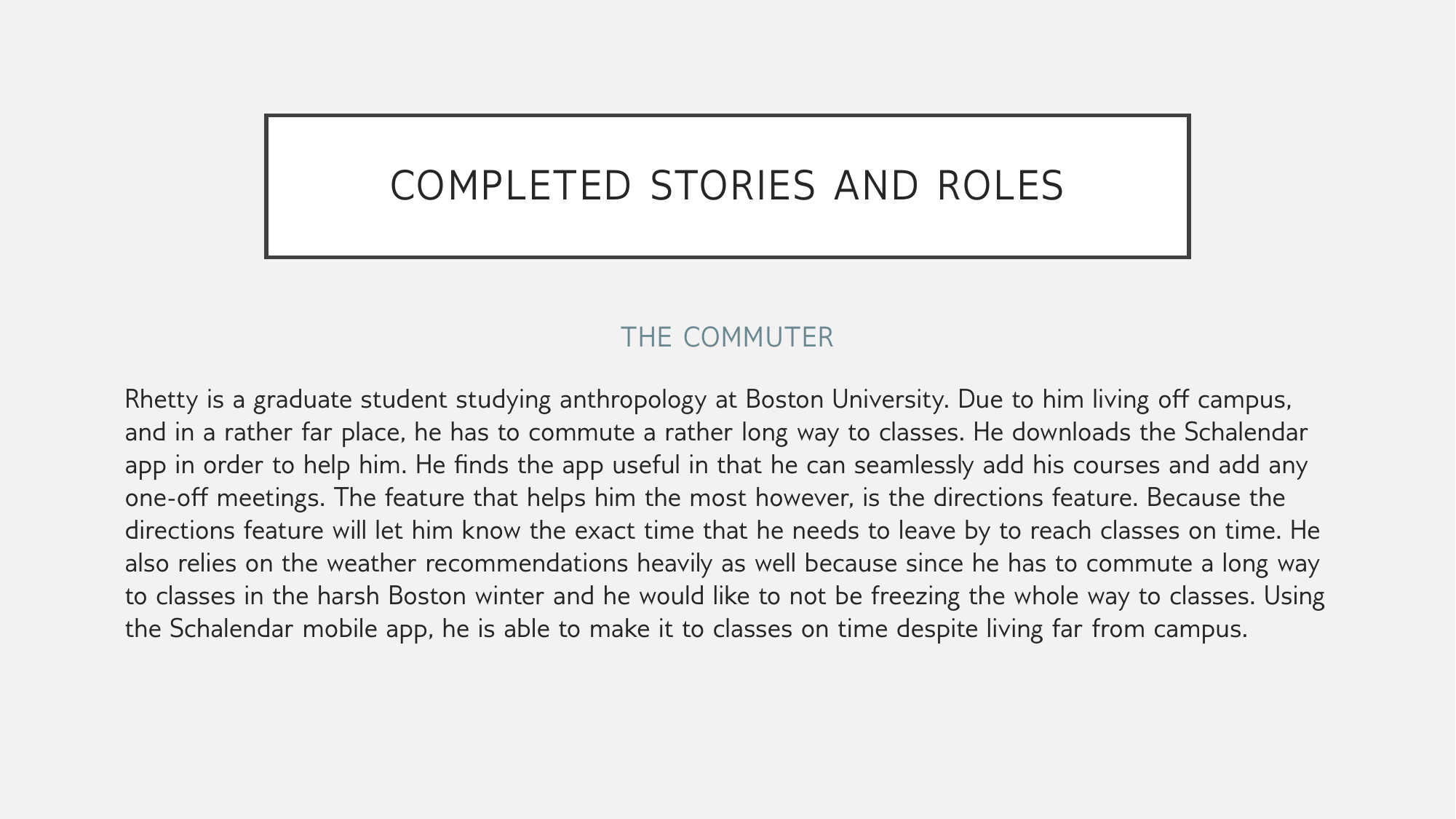

# Completed Stories and Roles
The Commuter
Rhetty is a graduate student studying anthropology at Boston University. Due to him living off campus, and in a rather far place, he has to commute a rather long way to classes. He downloads the Schalendar app in order to help him. He finds the app useful in that he can seamlessly add his courses and add any one-off meetings. The feature that helps him the most however, is the directions feature. Because the directions feature will let him know the exact time that he needs to leave by to reach classes on time. He also relies on the weather recommendations heavily as well because since he has to commute a long way to classes in the harsh Boston winter and he would like to not be freezing the whole way to classes. Using the Schalendar mobile app, he is able to make it to classes on time despite living far from campus.